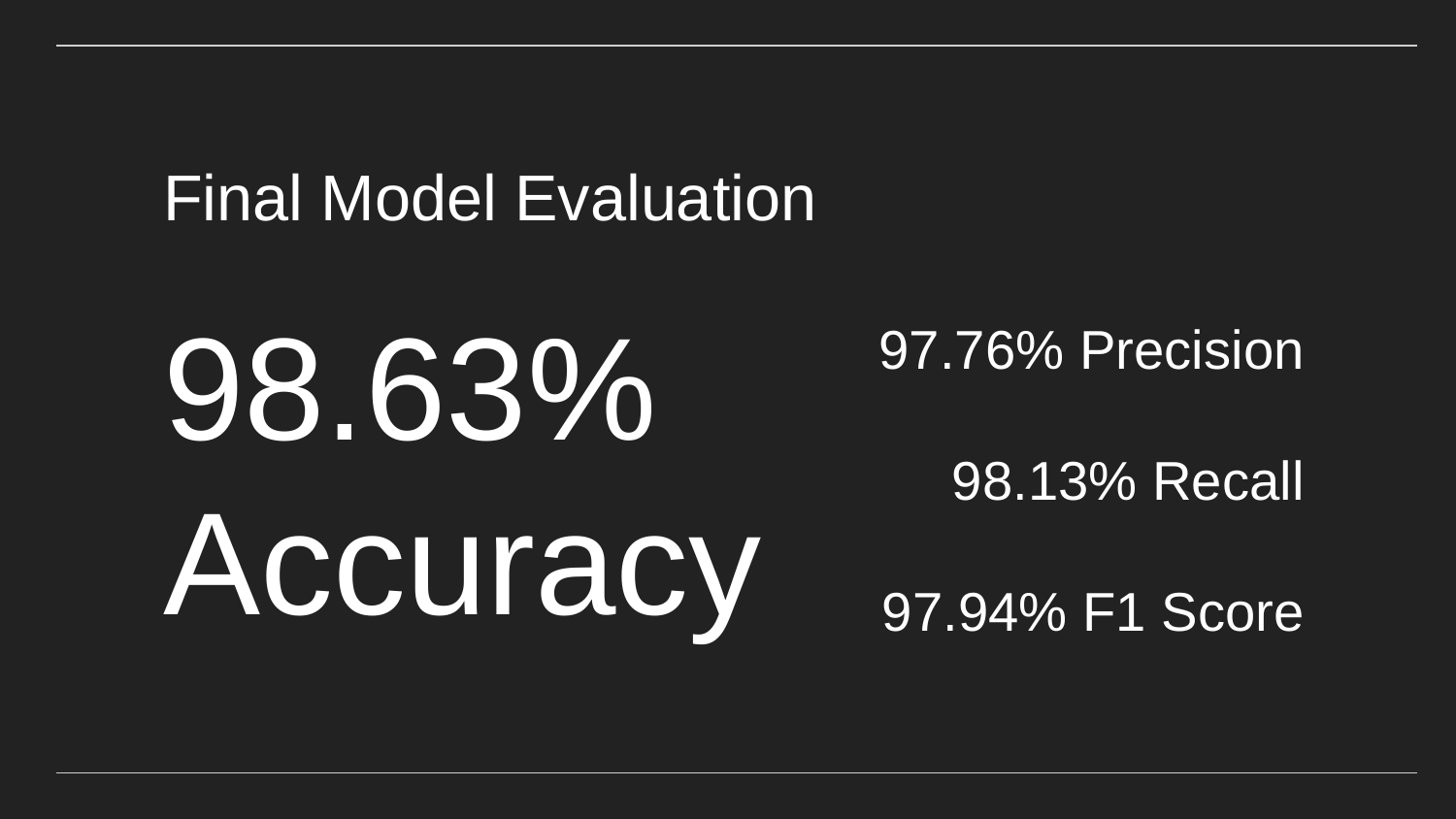

# Final Model Evaluation

98.63% Accuracy

97.76% Precision

98.13% Recall

97.94% F1 Score